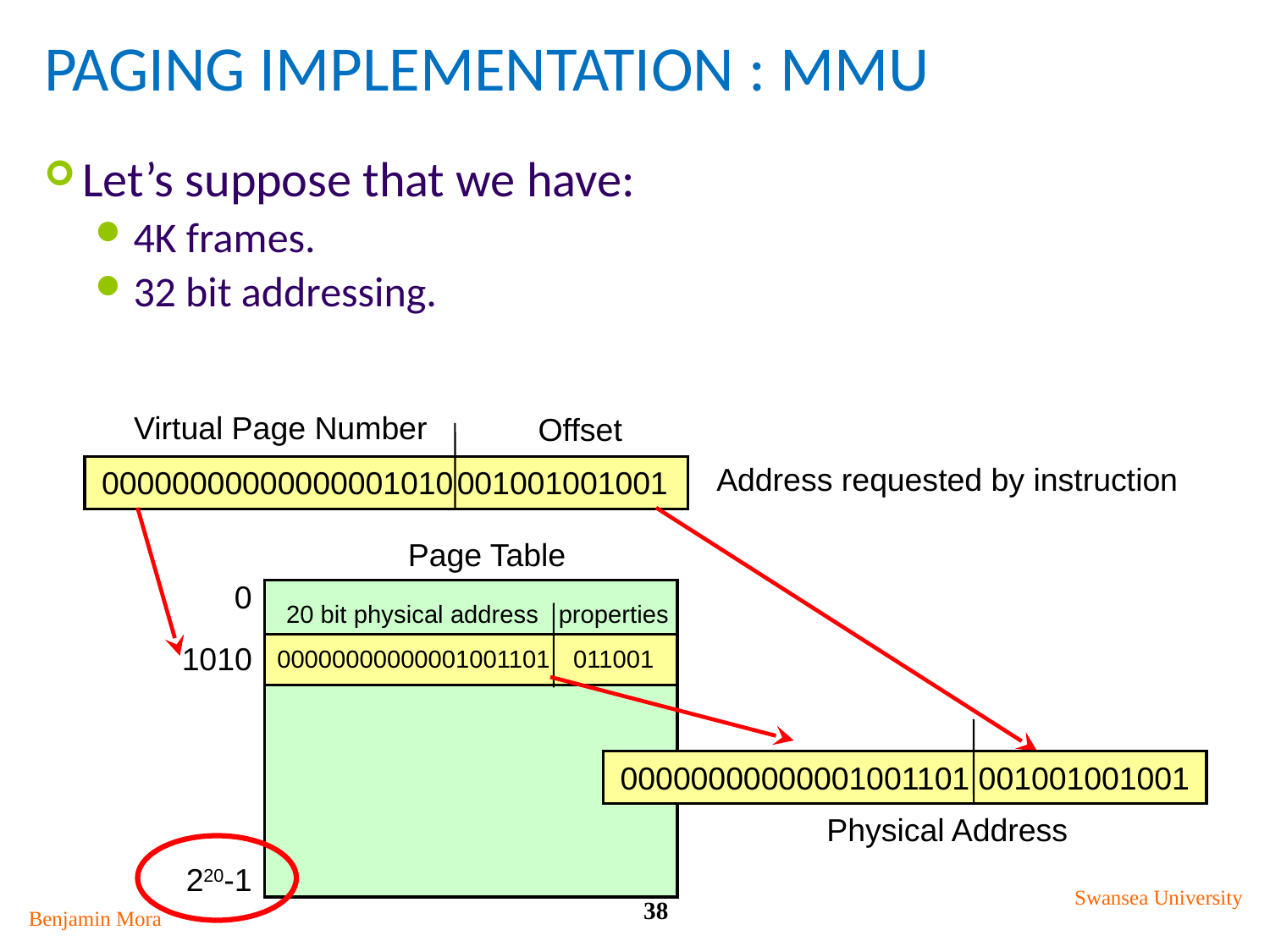

# Paging Implementation : MMU
Let’s suppose that we have:
4K frames.
32 bit addressing.
Virtual Page Number
Offset

Address requested by instruction
00000000000000001010

001001001001

1010

00000000000001001101
011001
20 bit physical address
properties

00000000000001001101 001001001001
Physical Address
Page Table
0

220-1
Swansea University
38
Benjamin Mora